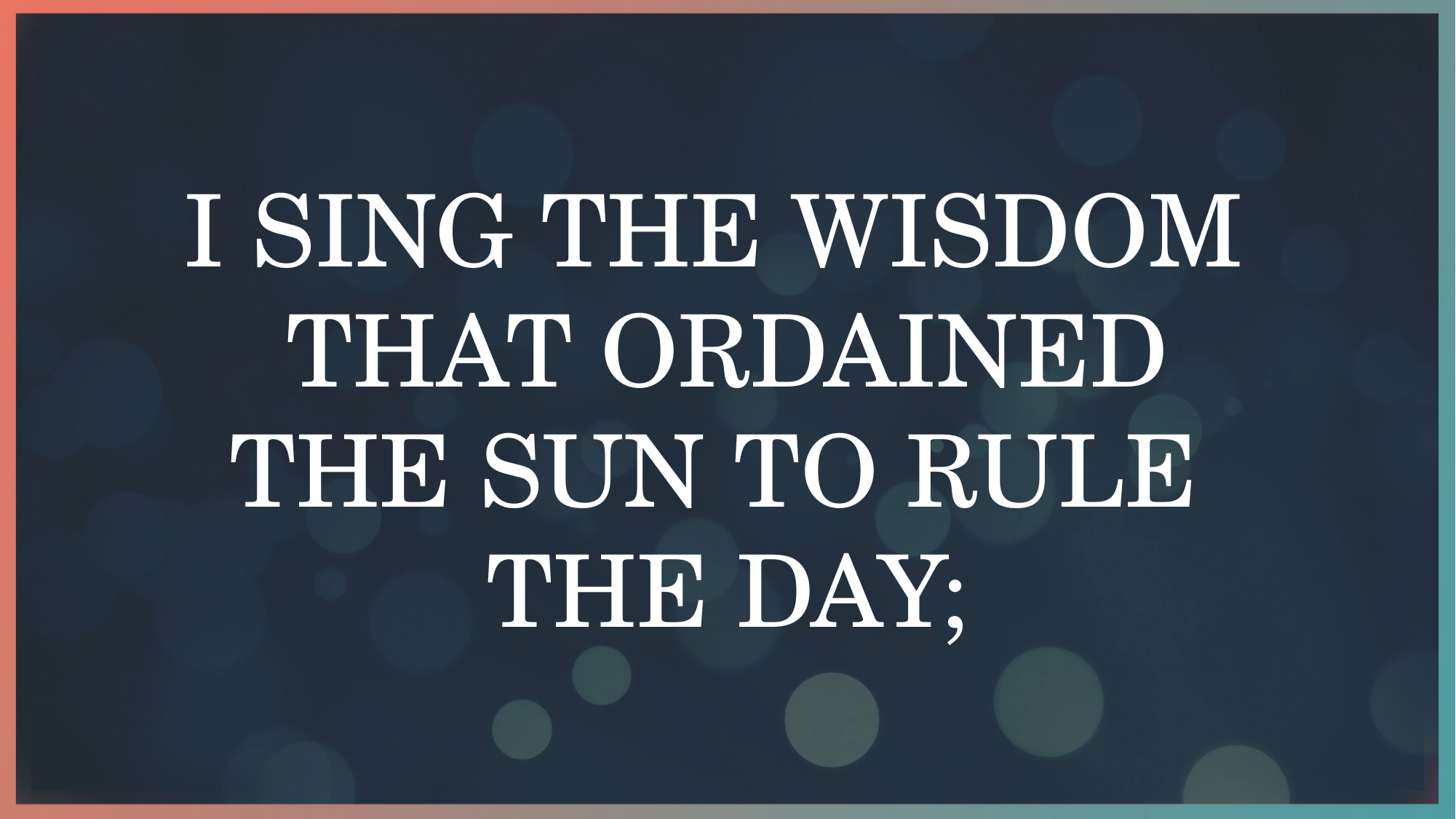

I SING THE WISDOM
THAT ORDAINED
THE SUN TO RULE
THE DAY;